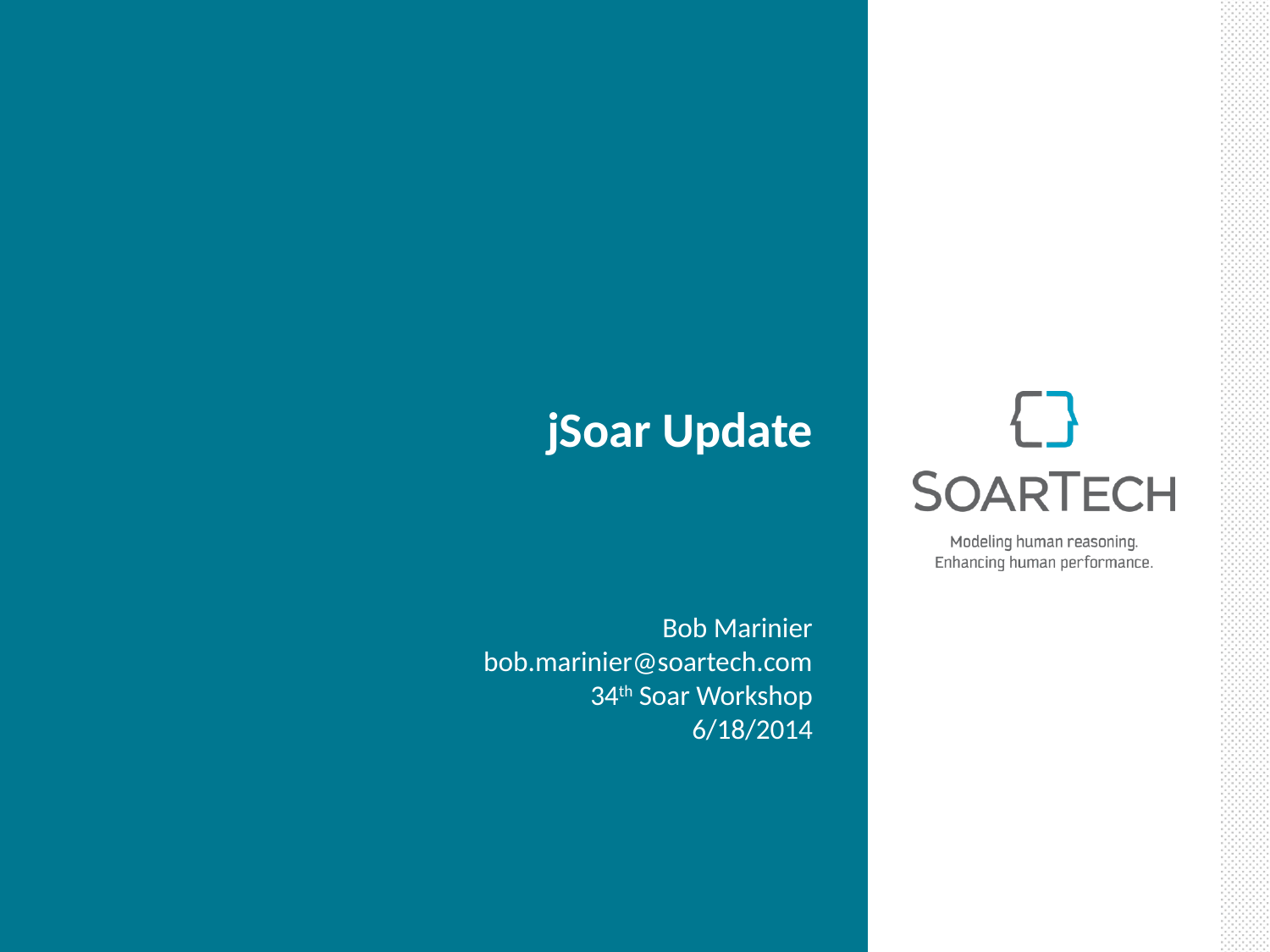

# jSoar Update
Bob Marinier
bob.marinier@soartech.com
34th Soar Workshop
6/18/2014